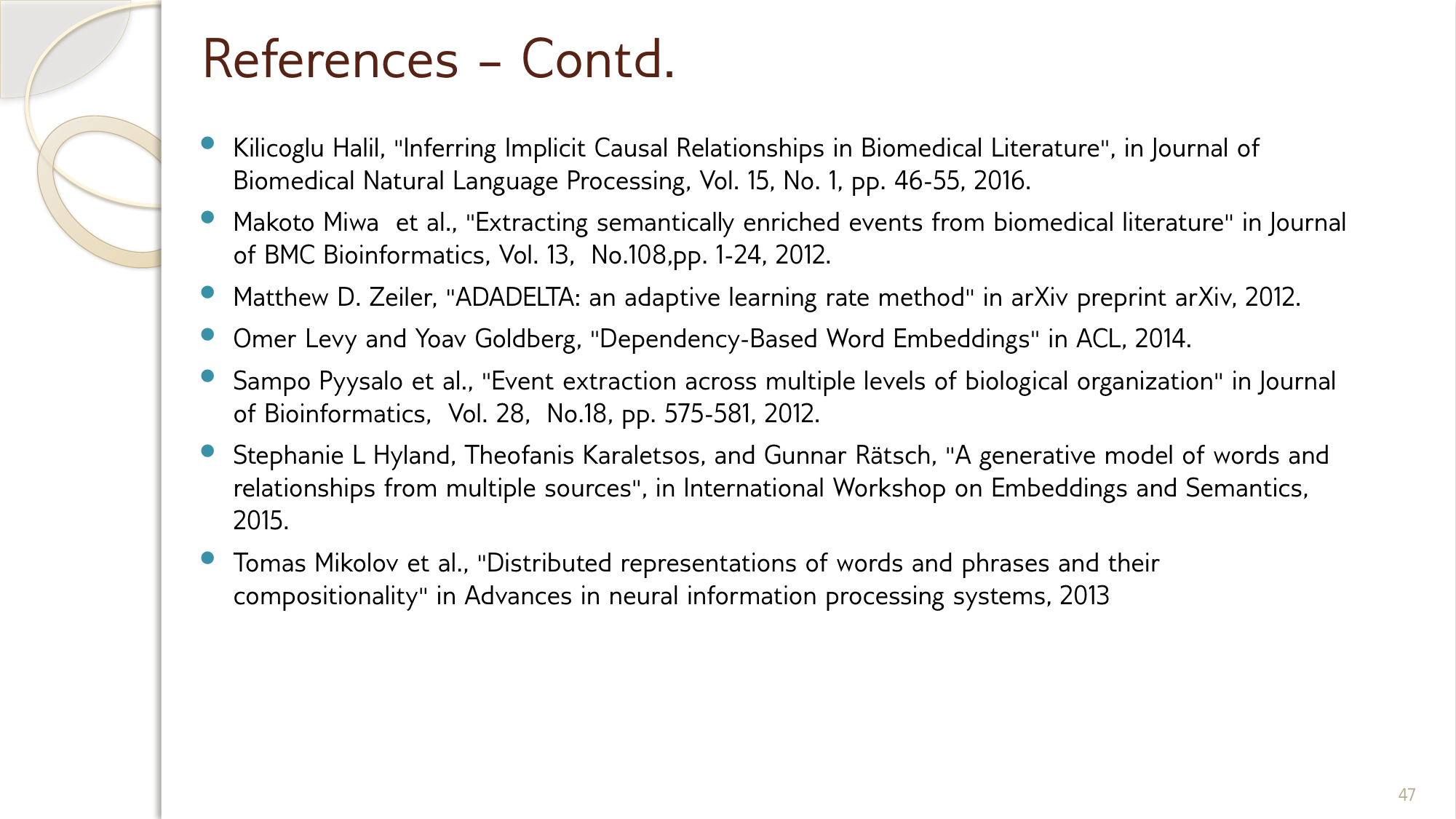

# References – Contd.
Kilicoglu Halil, "Inferring Implicit Causal Relationships in Biomedical Literature", in Journal of Biomedical Natural Language Processing, Vol. 15, No. 1, pp. 46-55, 2016.
Makoto Miwa  et al., "Extracting semantically enriched events from biomedical literature" in Journal of BMC Bioinformatics, Vol. 13,  No.108,pp. 1-24, 2012.
Matthew D. Zeiler, "ADADELTA: an adaptive learning rate method" in arXiv preprint arXiv, 2012.
Omer Levy and Yoav Goldberg, "Dependency-Based Word Embeddings" in ACL, 2014.
Sampo Pyysalo et al., "Event extraction across multiple levels of biological organization" in Journal of Bioinformatics,  Vol. 28,  No.18, pp. 575-581, 2012.
Stephanie L Hyland, Theofanis Karaletsos, and Gunnar Rätsch, "A generative model of words and relationships from multiple sources", in International Workshop on Embeddings and Semantics, 2015.
Tomas Mikolov et al., "Distributed representations of words and phrases and their compositionality" in Advances in neural information processing systems, 2013
47